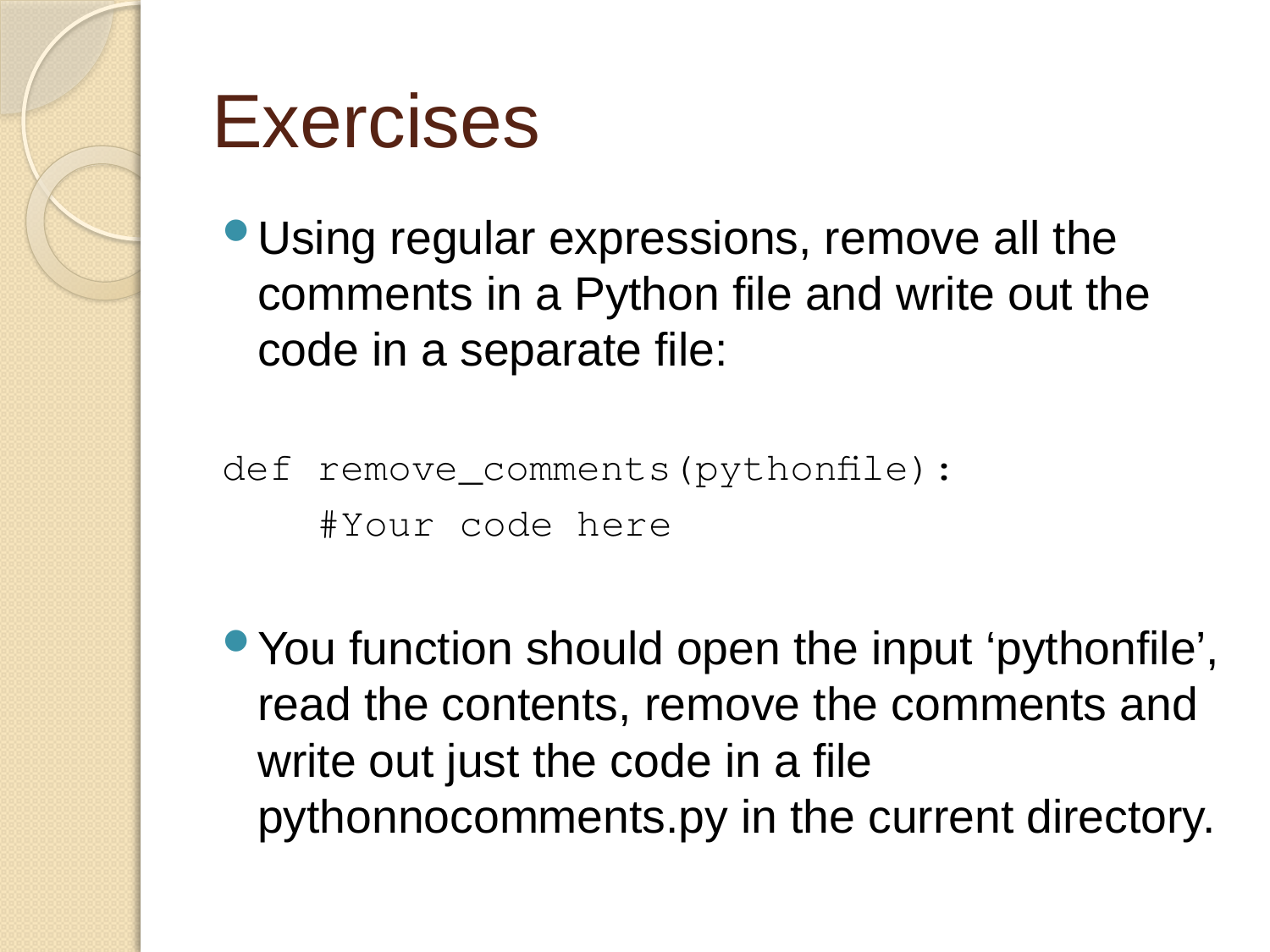

# Exercises
Using regular expressions, remove all the comments in a Python file and write out the code in a separate file:

def remove_comments(pythonfile):
    #Your code here

You function should open the input ‘pythonfile’, read the contents, remove the comments and write out just the code in a file pythonnocomments.py in the current directory.